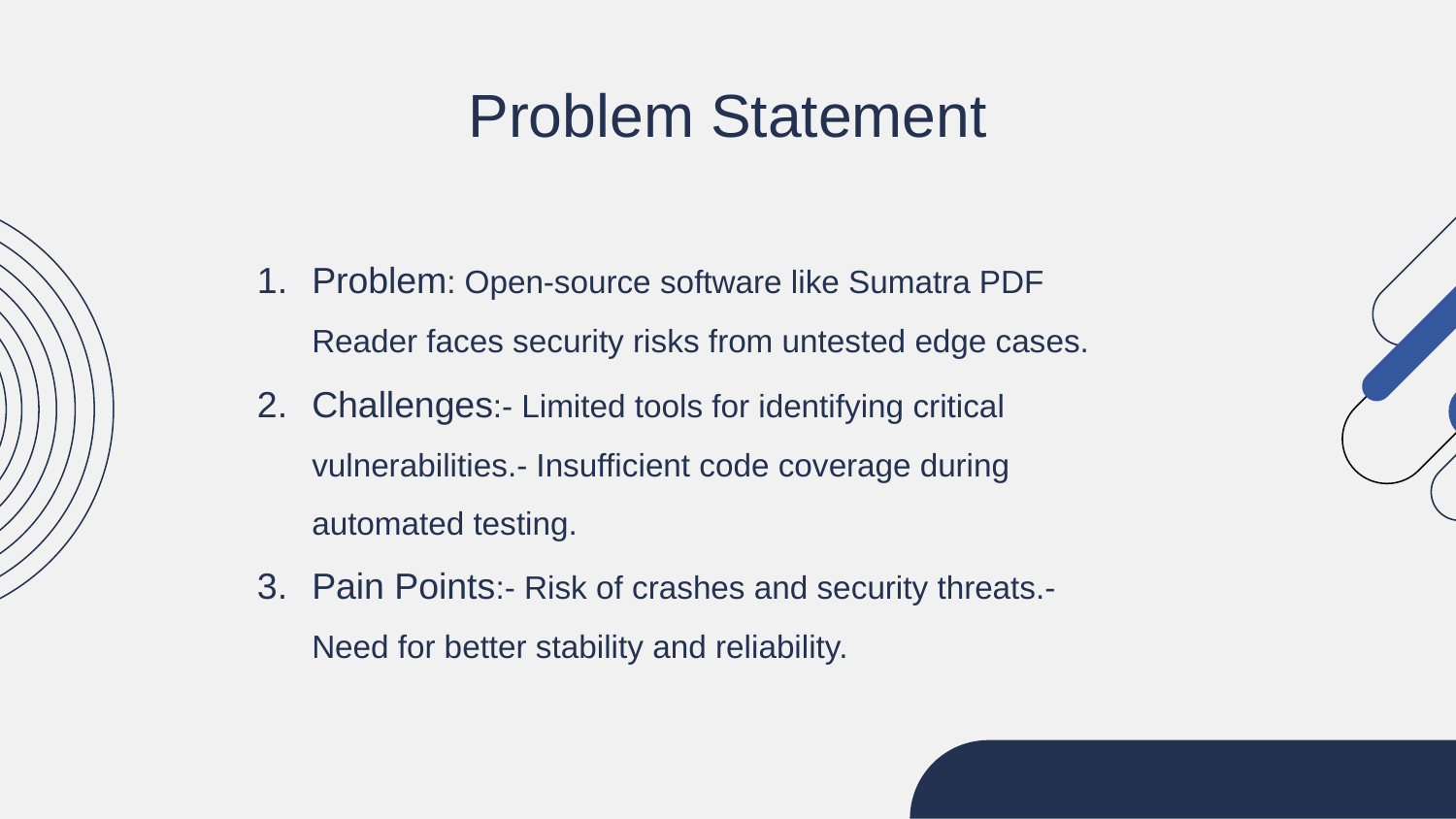

# Problem Statement
Problem: Open-source software like Sumatra PDF Reader faces security risks from untested edge cases.
Challenges:- Limited tools for identifying critical vulnerabilities.- Insufficient code coverage during automated testing.
Pain Points:- Risk of crashes and security threats.- Need for better stability and reliability.